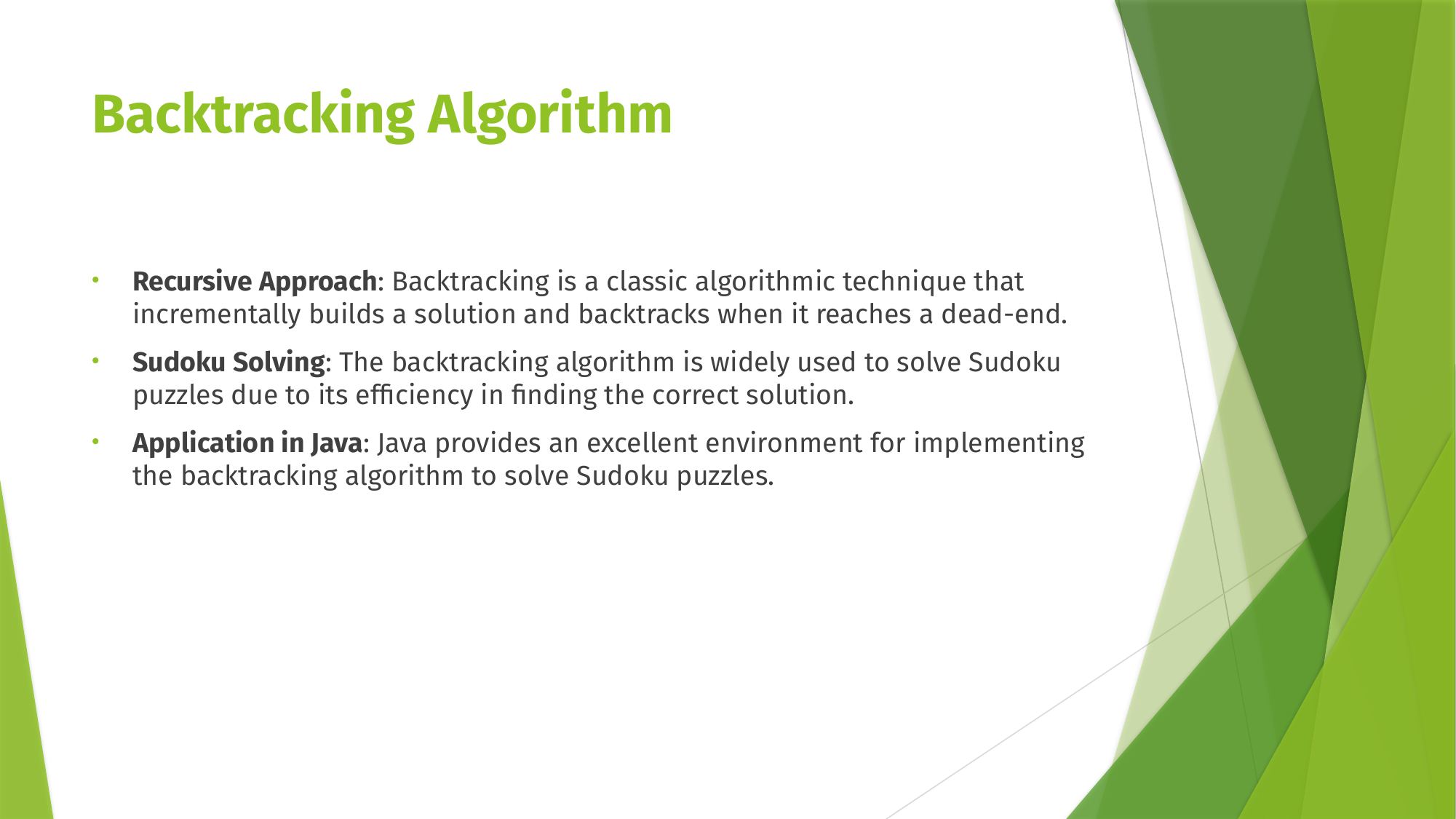

# Backtracking Algorithm
Recursive Approach: Backtracking is a classic algorithmic technique that incrementally builds a solution and backtracks when it reaches a dead-end.
Sudoku Solving: The backtracking algorithm is widely used to solve Sudoku puzzles due to its efficiency in finding the correct solution.
Application in Java: Java provides an excellent environment for implementing the backtracking algorithm to solve Sudoku puzzles.